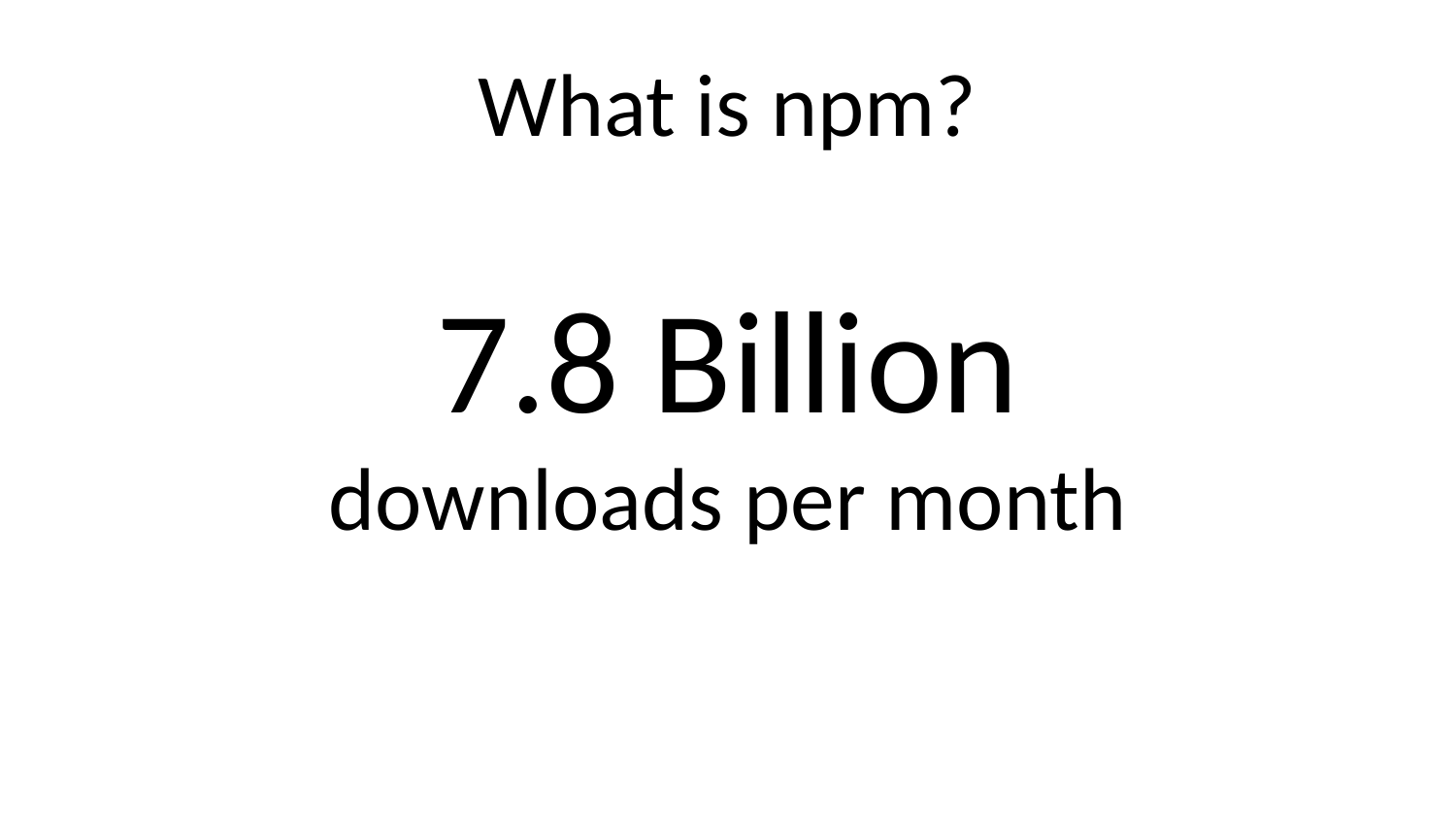

# What is npm?
7.8 Billion
downloads per month